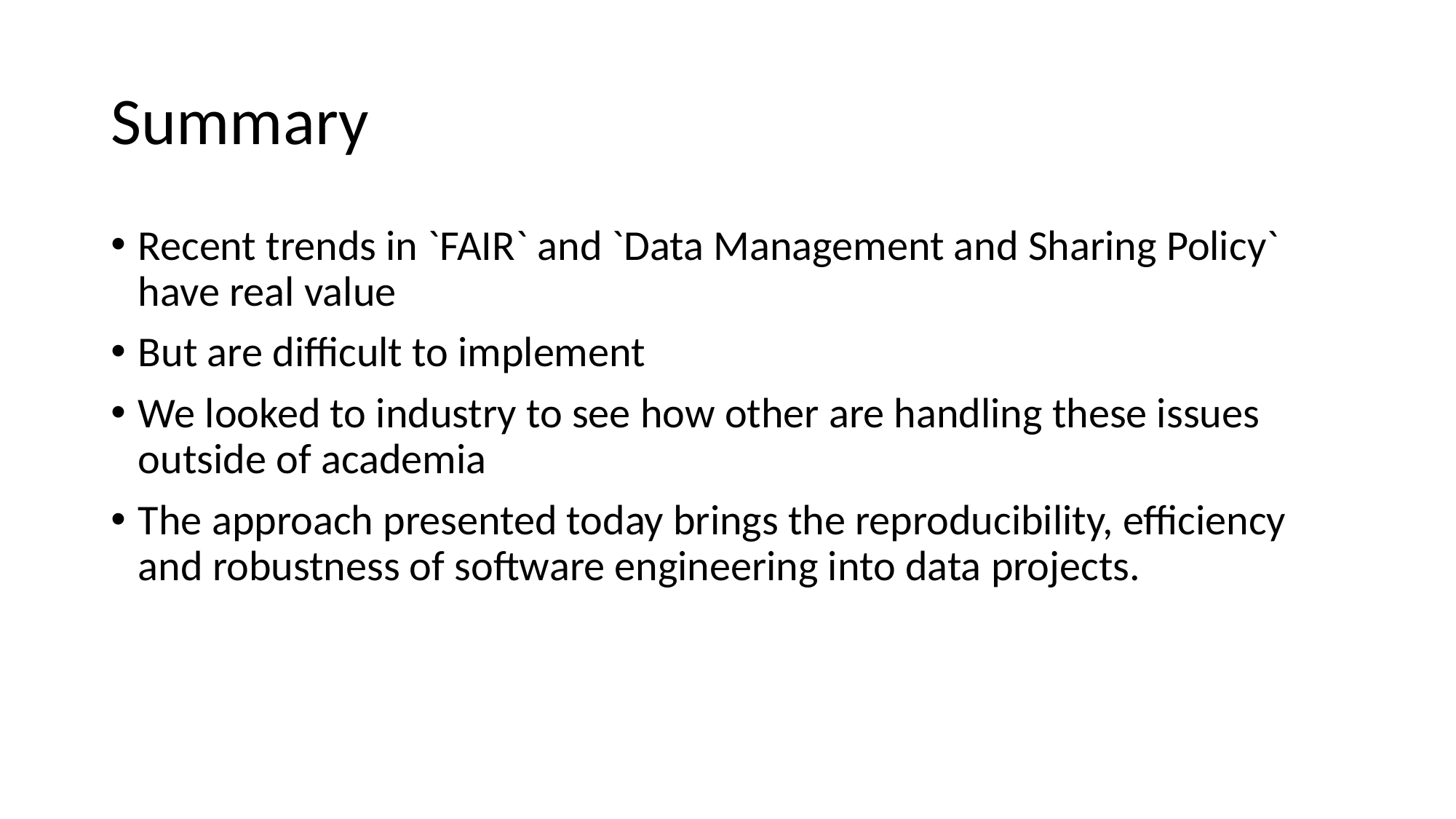

# Summary
Recent trends in `FAIR` and `Data Management and Sharing Policy` have real value
But are difficult to implement
We looked to industry to see how other are handling these issues outside of academia
The approach presented today brings the reproducibility, efficiency and robustness of software engineering into data projects.